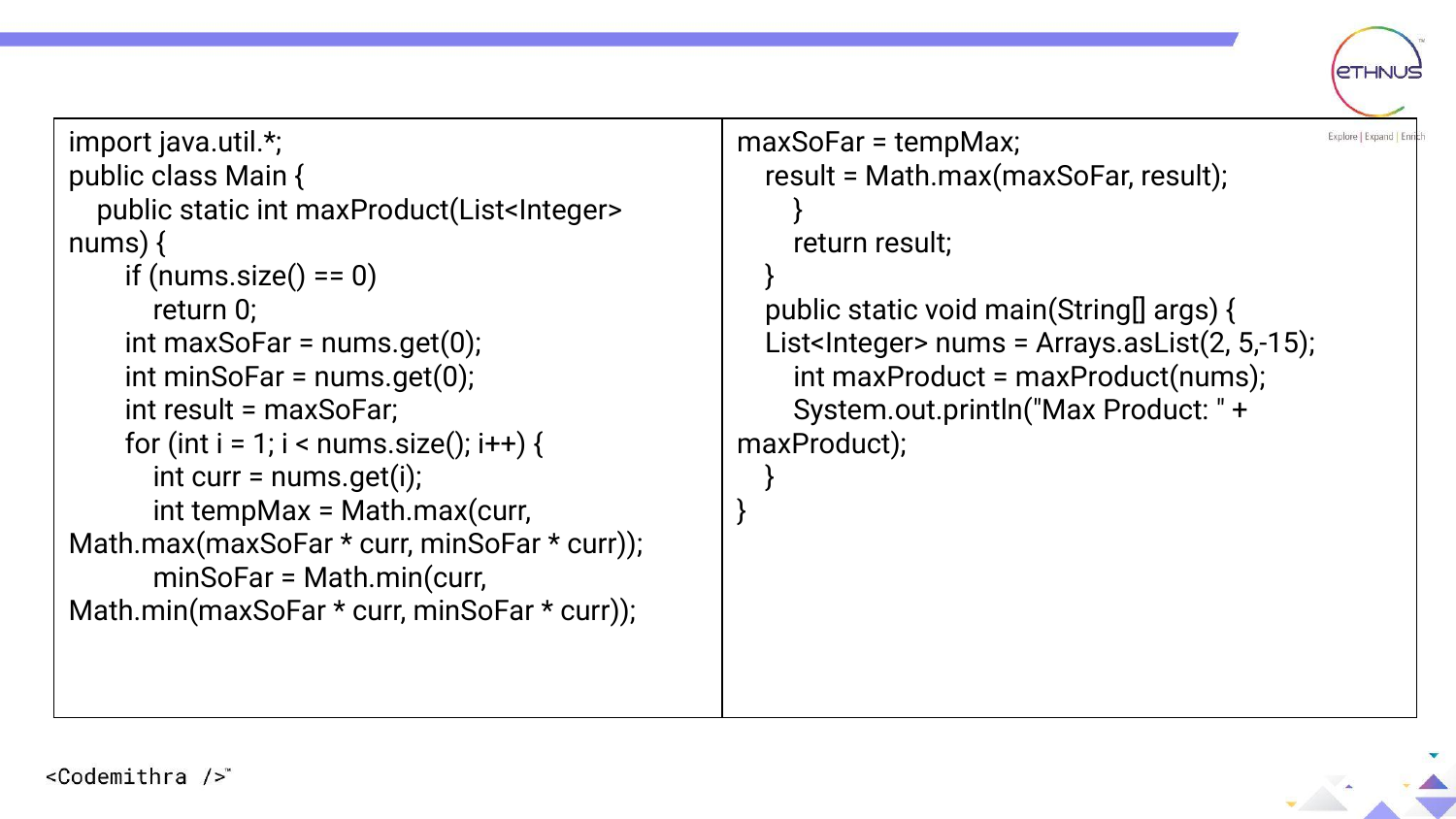

| import java.util.\*; public class Main { public static int maxProduct(List<Integer> nums) { if (nums.size() == 0) return 0; int maxSoFar = nums.get(0); int minSoFar = nums.get(0); int result = maxSoFar; for (int i = 1; i < nums.size(); i++) { int curr = nums.get(i); int tempMax = Math.max(curr, Math.max(maxSoFar \* curr, minSoFar \* curr)); minSoFar = Math.min(curr, Math.min(maxSoFar \* curr, minSoFar \* curr)); | maxSoFar = tempMax; result = Math.max(maxSoFar, result); } return result; } public static void main(String[] args) { List<Integer> nums = Arrays.asList(2, 5,-15); int maxProduct = maxProduct(nums); System.out.println("Max Product: " + maxProduct); } } |
| --- | --- |